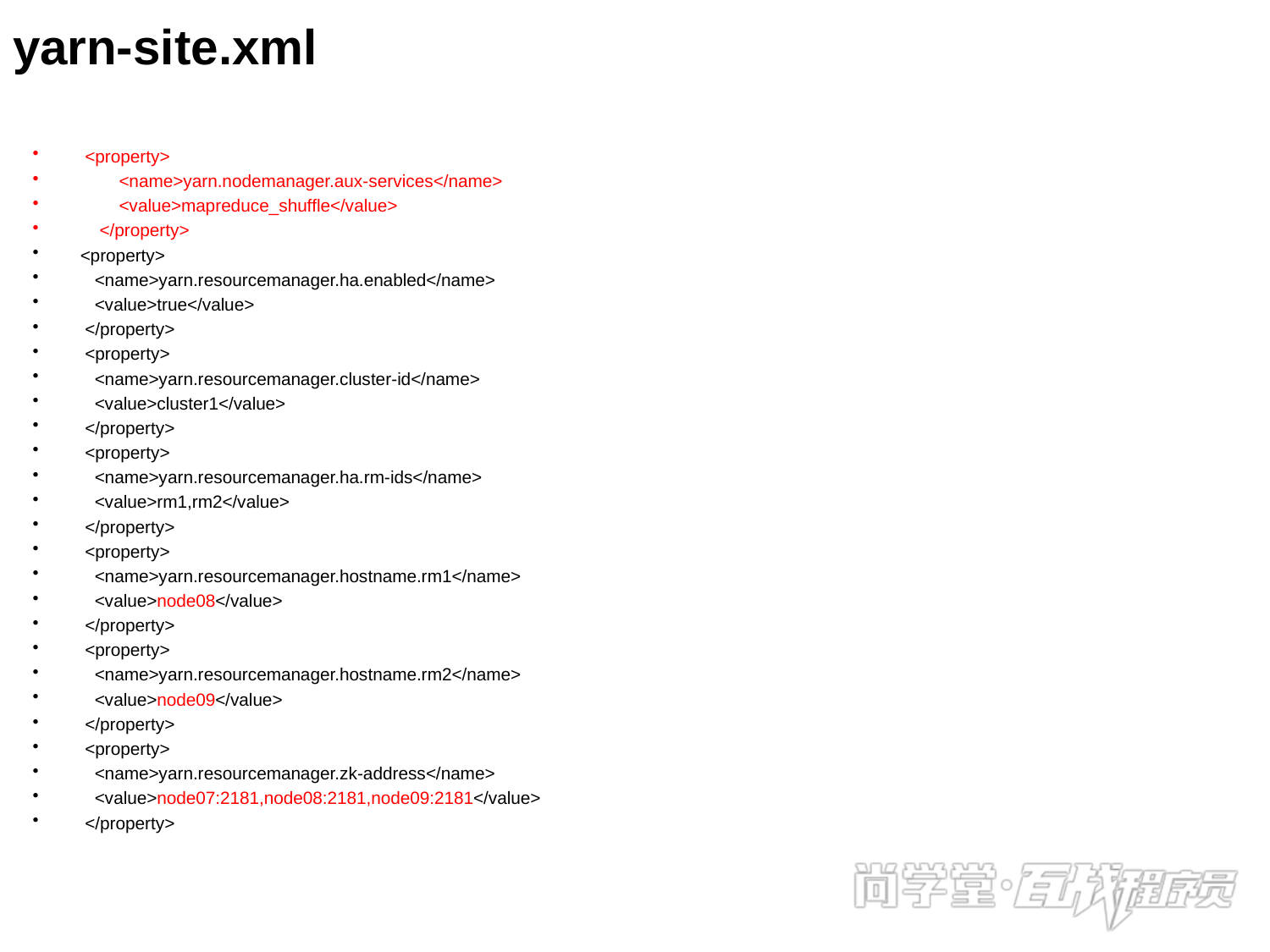

# yarn-site.xml
 <property>
        <name>yarn.nodemanager.aux-services</name>
        <value>mapreduce_shuffle</value>
    </property>
<property>
   <name>yarn.resourcemanager.ha.enabled</name>
   <value>true</value>
 </property>
 <property>
   <name>yarn.resourcemanager.cluster-id</name>
   <value>cluster1</value>
 </property>
 <property>
   <name>yarn.resourcemanager.ha.rm-ids</name>
   <value>rm1,rm2</value>
 </property>
 <property>
   <name>yarn.resourcemanager.hostname.rm1</name>
   <value>node08</value>
 </property>
 <property>
   <name>yarn.resourcemanager.hostname.rm2</name>
   <value>node09</value>
 </property>
 <property>
   <name>yarn.resourcemanager.zk-address</name>
   <value>node07:2181,node08:2181,node09:2181</value>
 </property>